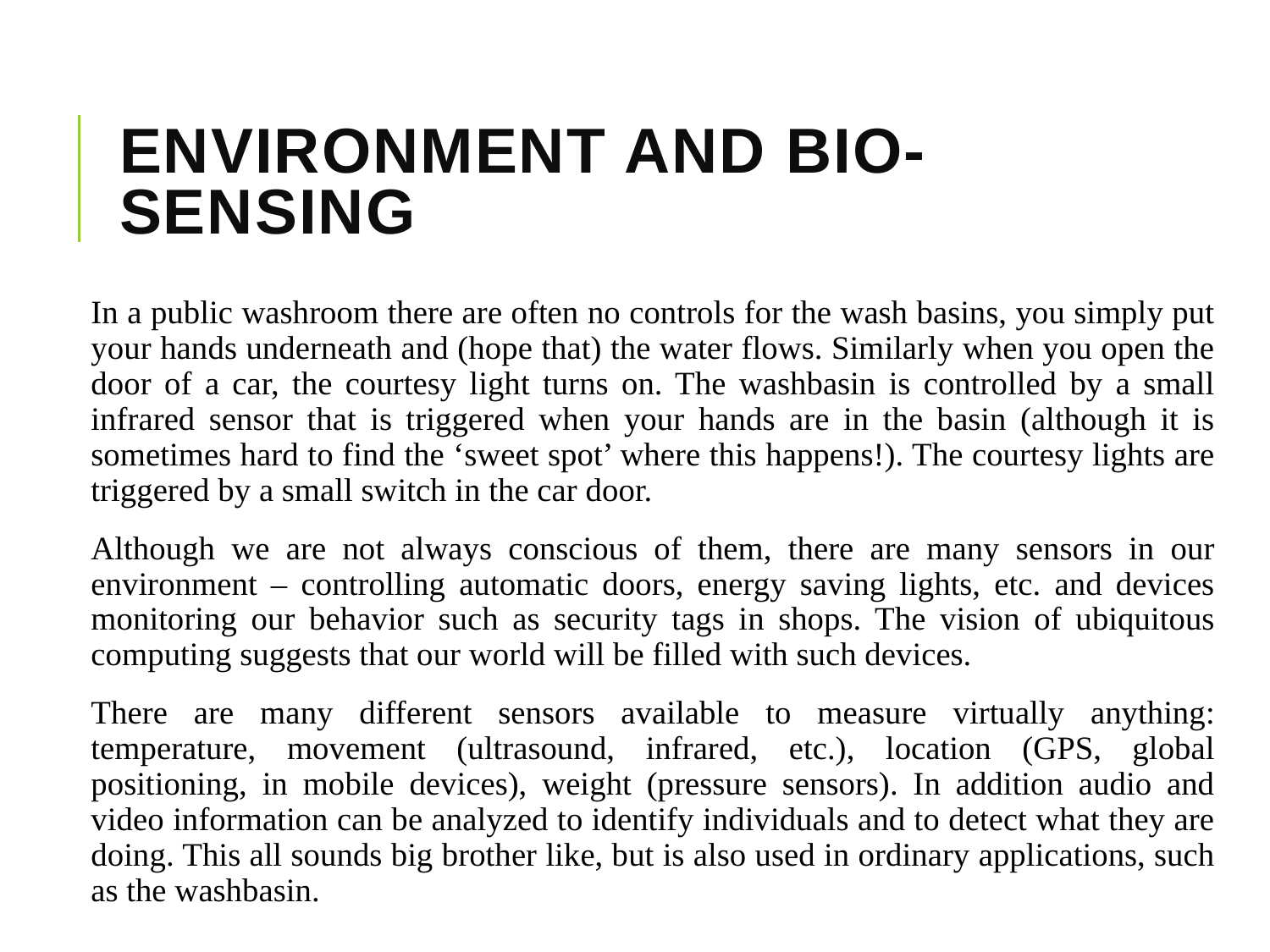

# Environment and Bio-sensing
In a public washroom there are often no controls for the wash basins, you simply put your hands underneath and (hope that) the water flows. Similarly when you open the door of a car, the courtesy light turns on. The washbasin is controlled by a small infrared sensor that is triggered when your hands are in the basin (although it is sometimes hard to find the ‘sweet spot’ where this happens!). The courtesy lights are triggered by a small switch in the car door.
Although we are not always conscious of them, there are many sensors in our environment – controlling automatic doors, energy saving lights, etc. and devices monitoring our behavior such as security tags in shops. The vision of ubiquitous computing suggests that our world will be filled with such devices.
There are many different sensors available to measure virtually anything: temperature, movement (ultrasound, infrared, etc.), location (GPS, global positioning, in mobile devices), weight (pressure sensors). In addition audio and video information can be analyzed to identify individuals and to detect what they are doing. This all sounds big brother like, but is also used in ordinary applications, such as the washbasin.